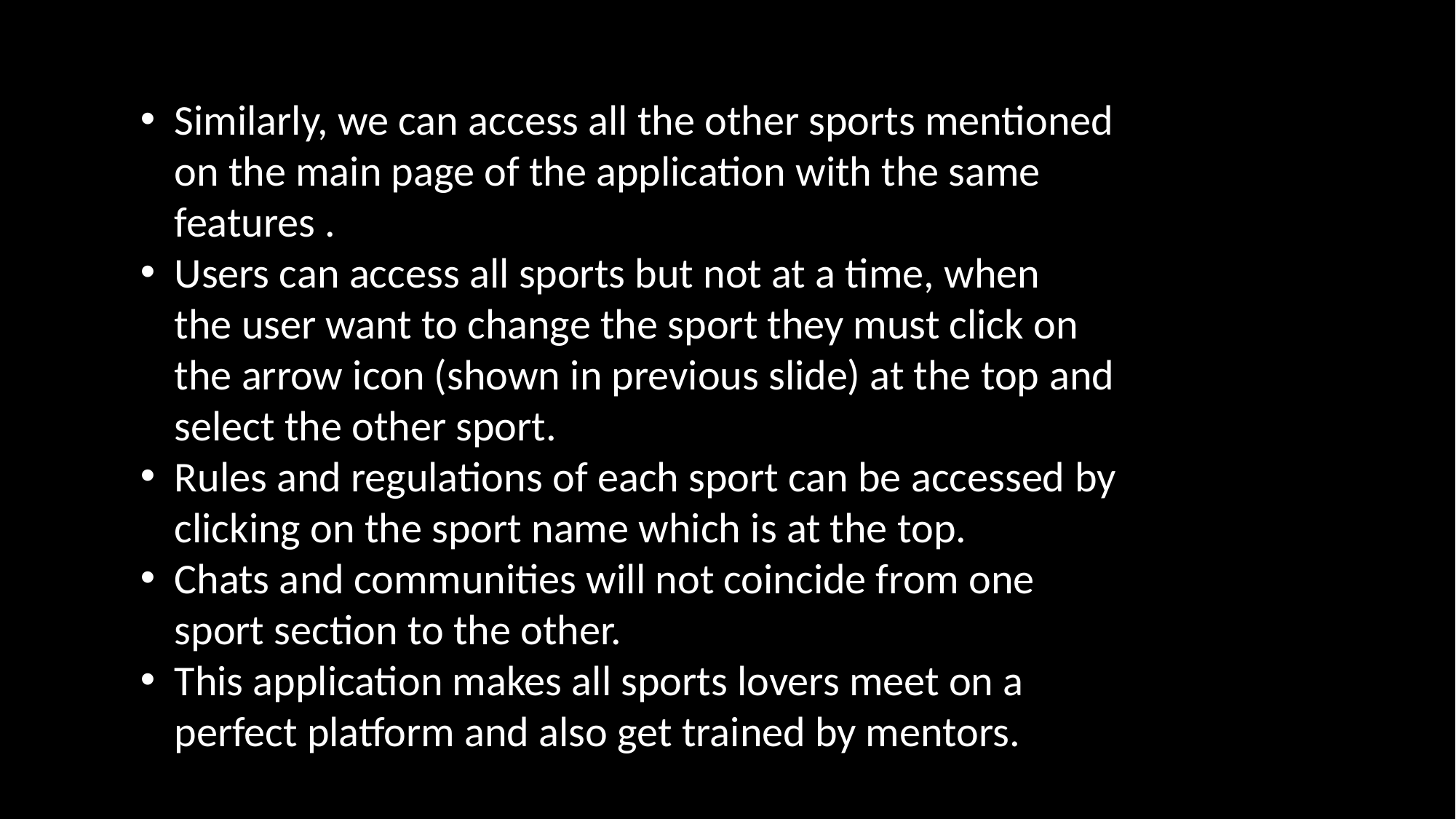

Similarly, we can access all the other sports mentioned on the main page of the application with the same features .
Users can access all sports but not at a time, when the user want to change the sport they must click on the arrow icon (shown in previous slide) at the top and select the other sport.
Rules and regulations of each sport can be accessed by clicking on the sport name which is at the top.
Chats and communities will not coincide from one sport section to the other.
This application makes all sports lovers meet on a perfect platform and also get trained by mentors.